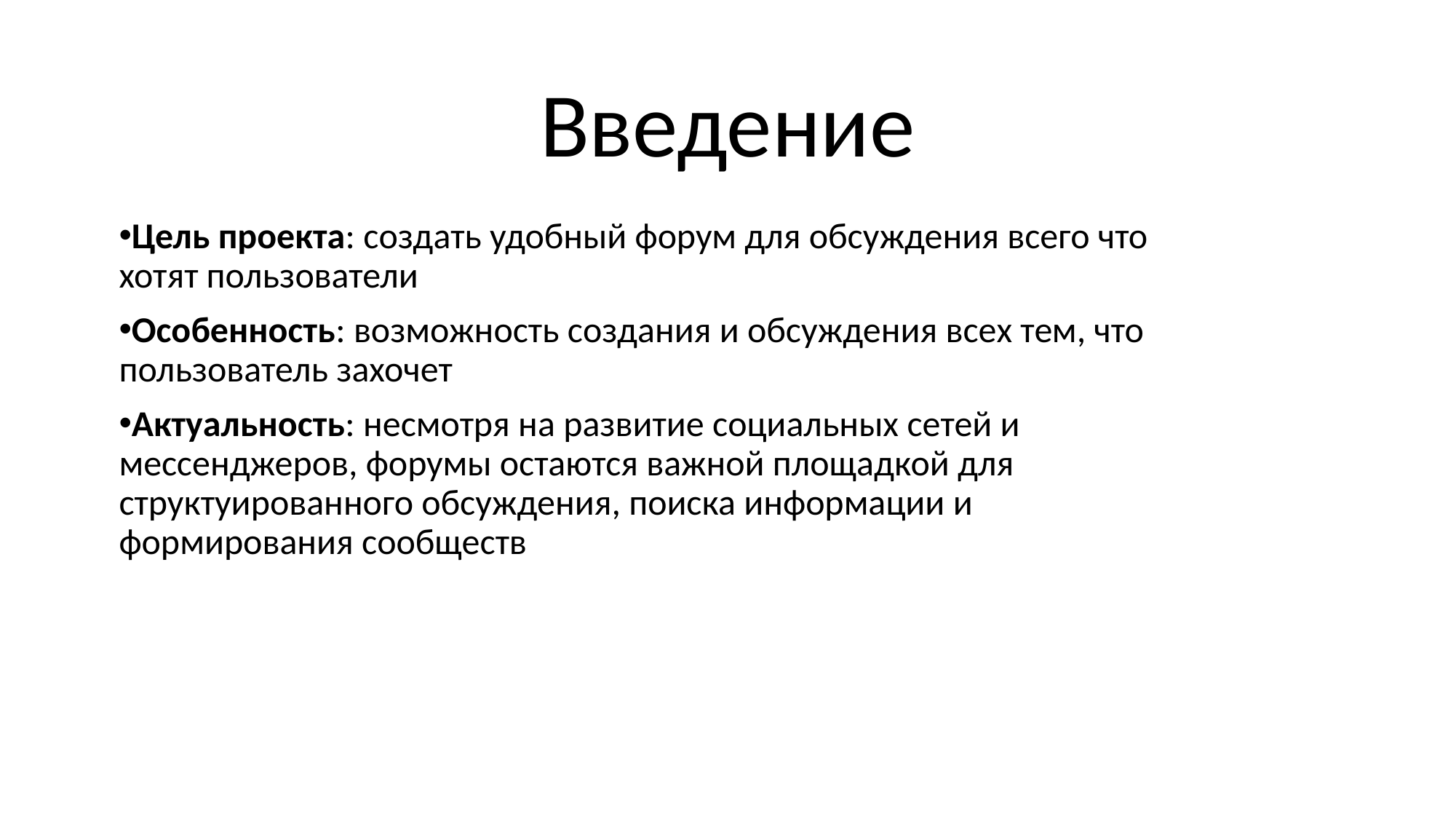

# Введение
Цель проекта: создать удобный форум для обсуждения всего что хотят пользователи
Особенность: возможность создания и обсуждения всех тем, что пользователь захочет
Актуальность: несмотря на развитие социальных сетей и мессенджеров, форумы остаются важной площадкой для структуированного обсуждения, поиска информации и формирования сообществ